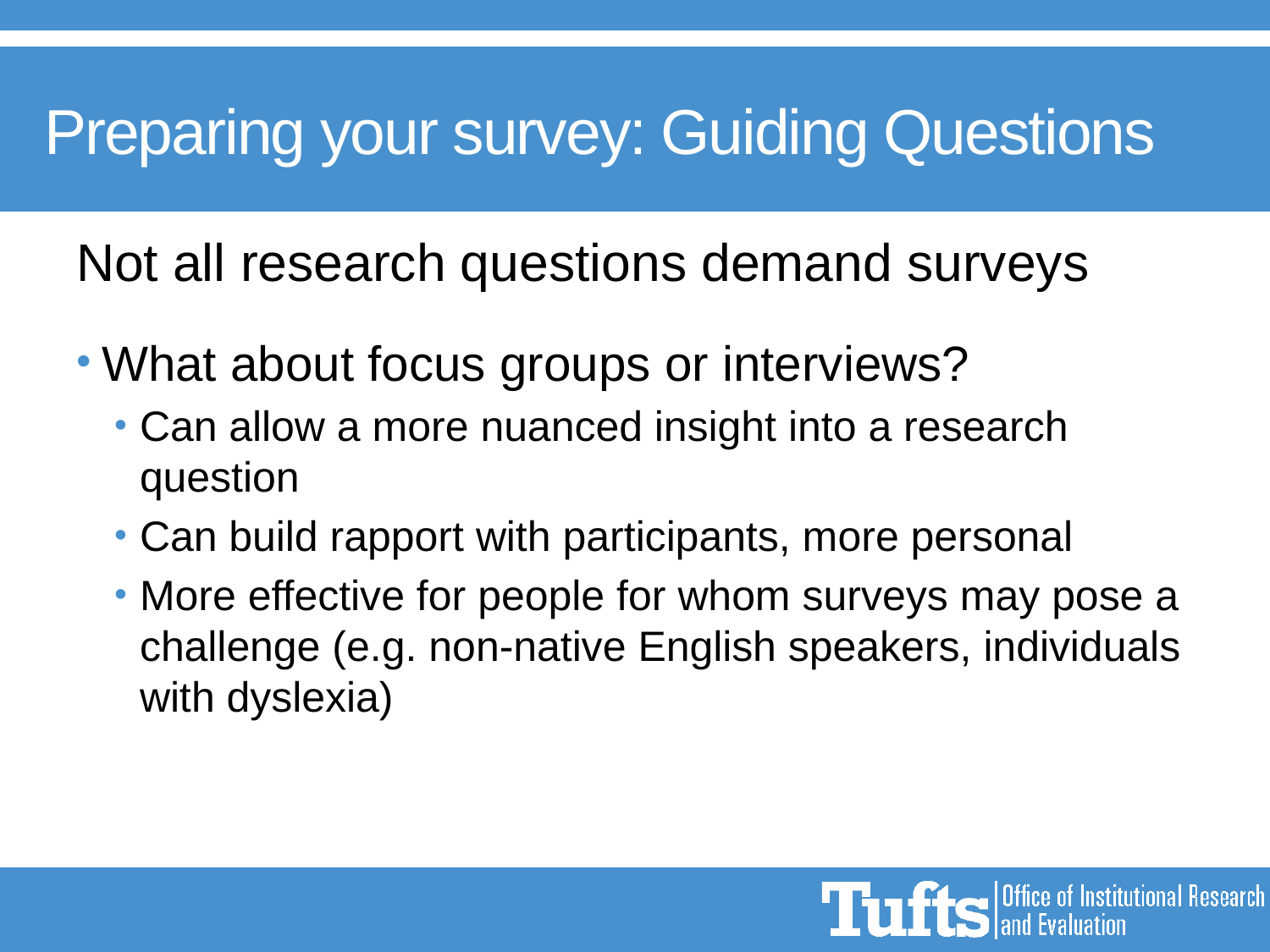

# Preparing your survey: Guiding Questions
Not all research questions demand surveys

What about focus groups or interviews?
Can allow a more nuanced insight into a research question
Can build rapport with participants, more personal
More effective for people for whom surveys may pose a challenge (e.g. non-native English speakers, individuals with dyslexia)